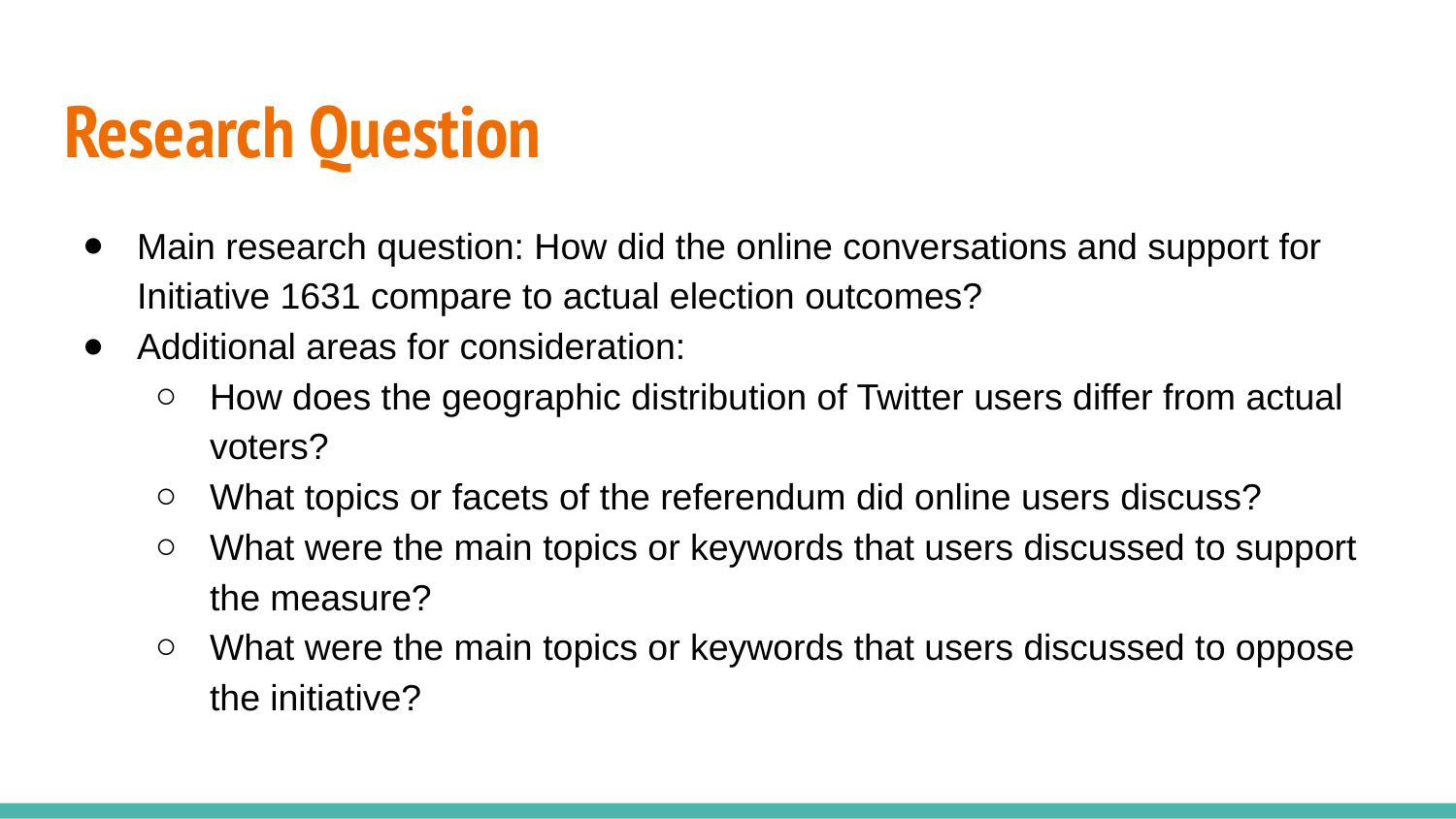

# Research Question
Main research question: How did the online conversations and support for Initiative 1631 compare to actual election outcomes?
Additional areas for consideration:
How does the geographic distribution of Twitter users differ from actual voters?
What topics or facets of the referendum did online users discuss?
What were the main topics or keywords that users discussed to support the measure?
What were the main topics or keywords that users discussed to oppose the initiative?